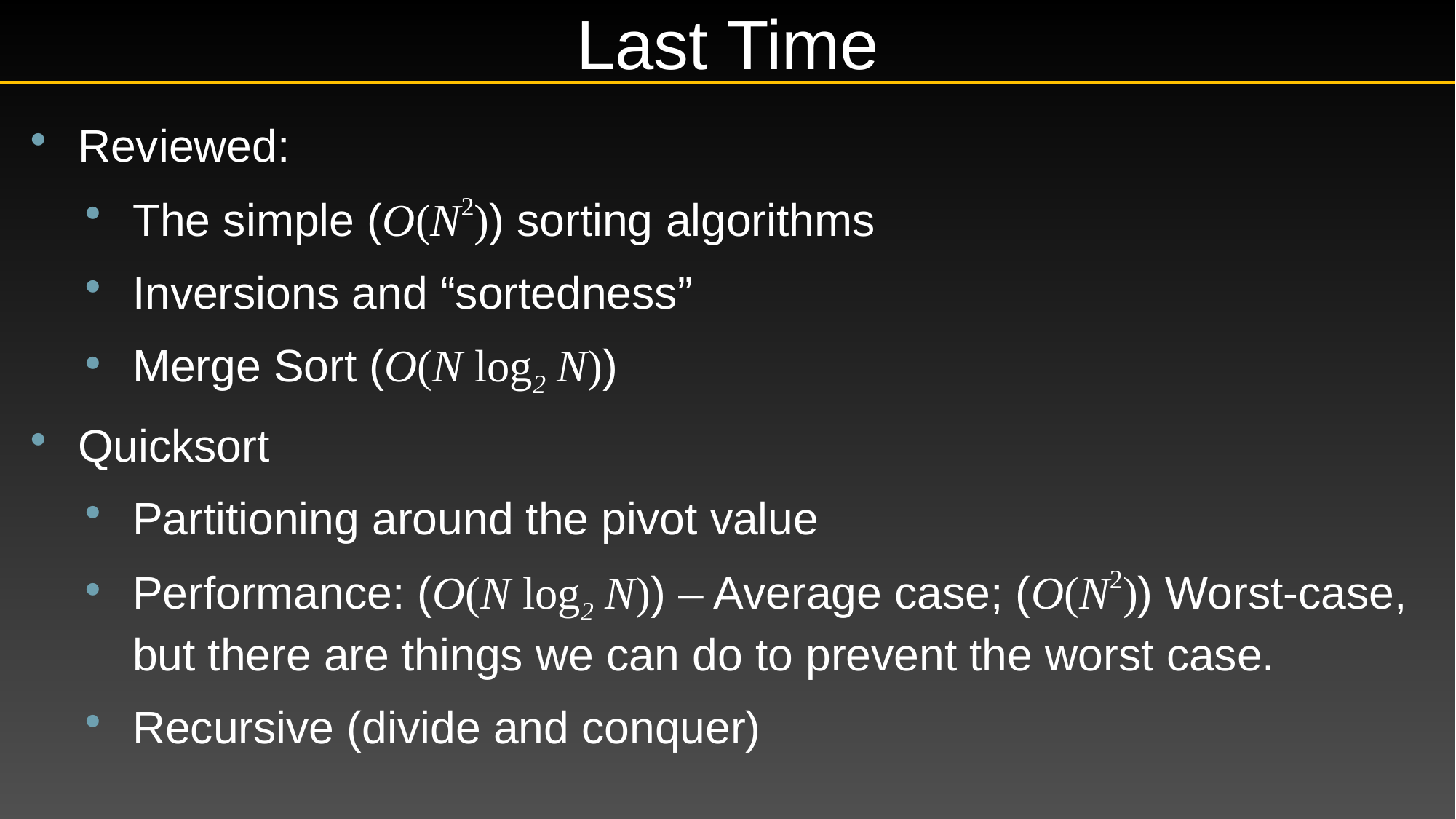

# Last Time
Reviewed:
The simple (O(N2)) sorting algorithms
Inversions and “sortedness”
Merge Sort (O(N log2 N))
Quicksort
Partitioning around the pivot value
Performance: (O(N log2 N)) – Average case; (O(N2)) Worst-case, but there are things we can do to prevent the worst case.
Recursive (divide and conquer)